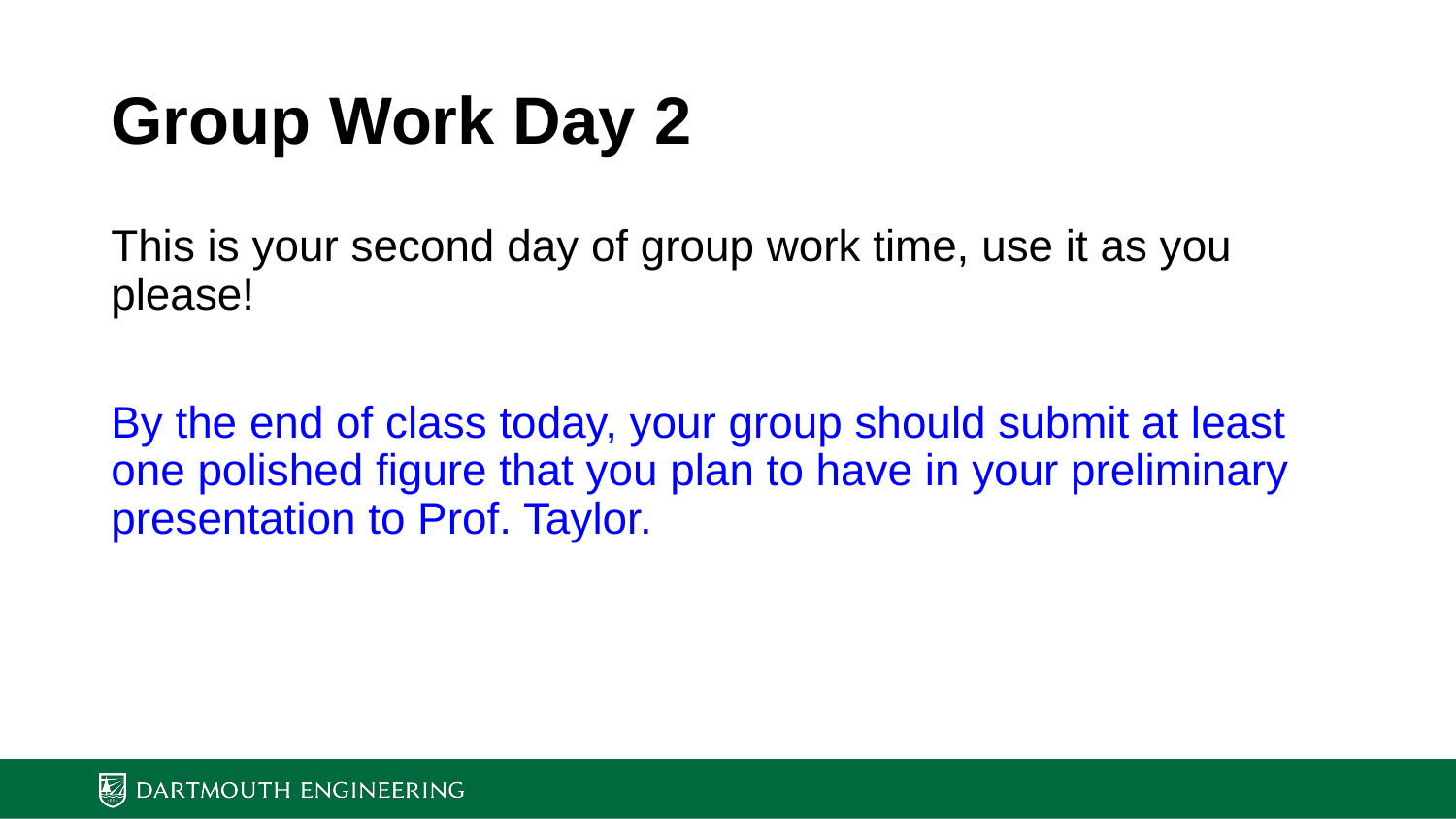

# Group Work Day 2
This is your second day of group work time, use it as you please!

By the end of class today, your group should submit at least one polished figure that you plan to have in your preliminary presentation to Prof. Taylor.